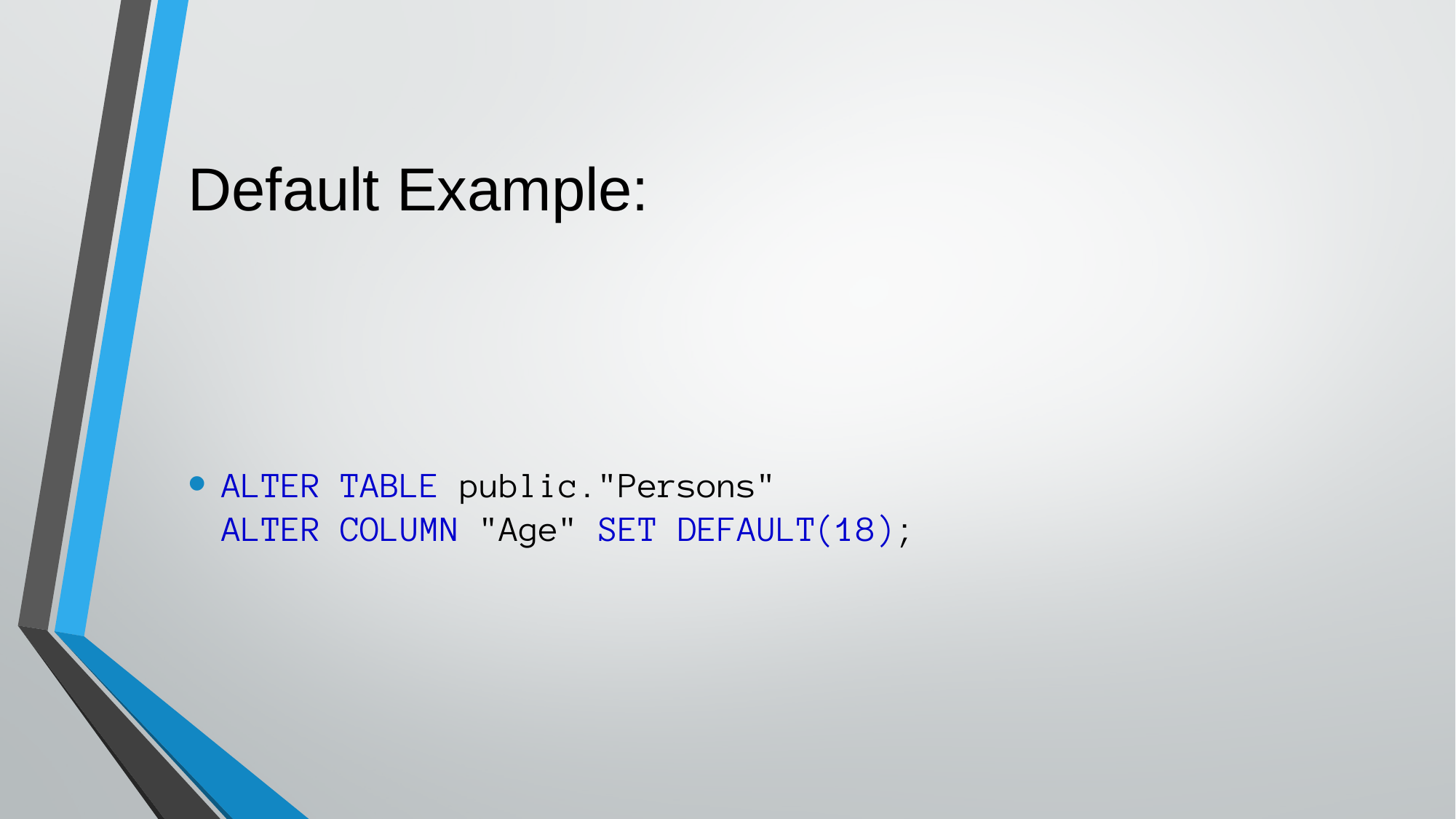

# Default Example:
ALTER TABLE public."Persons"
ALTER COLUMN "Age" SET DEFAULT(18);